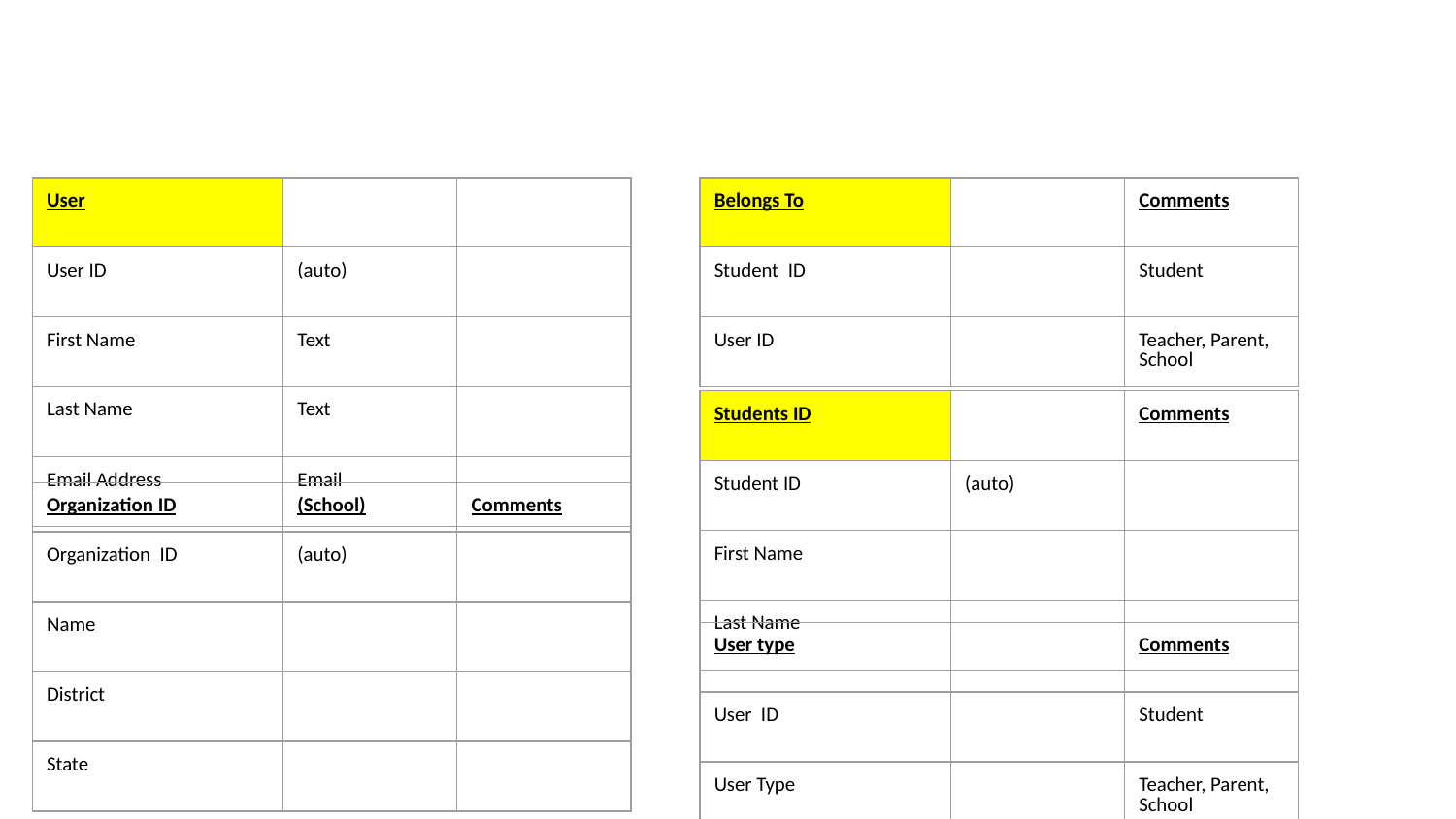

#
| User |  |  |
| --- | --- | --- |
| User ID | (auto) |  |
| First Name | Text |  |
| Last Name | Text |  |
| Email Address | Email |  |
| Belongs To |  | Comments |
| --- | --- | --- |
| Student ID |  | Student |
| User ID |  | Teacher, Parent, School |
| Students ID |  | Comments |
| --- | --- | --- |
| Student ID | (auto) |  |
| First Name |  |  |
| Last Name |  |  |
| Organization ID | (School) | Comments |
| --- | --- | --- |
| Organization ID | (auto) |  |
| Name |  |  |
| District |  |  |
| State |  |  |
| User type |  | Comments |
| --- | --- | --- |
| User ID |  | Student |
| User Type |  | Teacher, Parent, School |